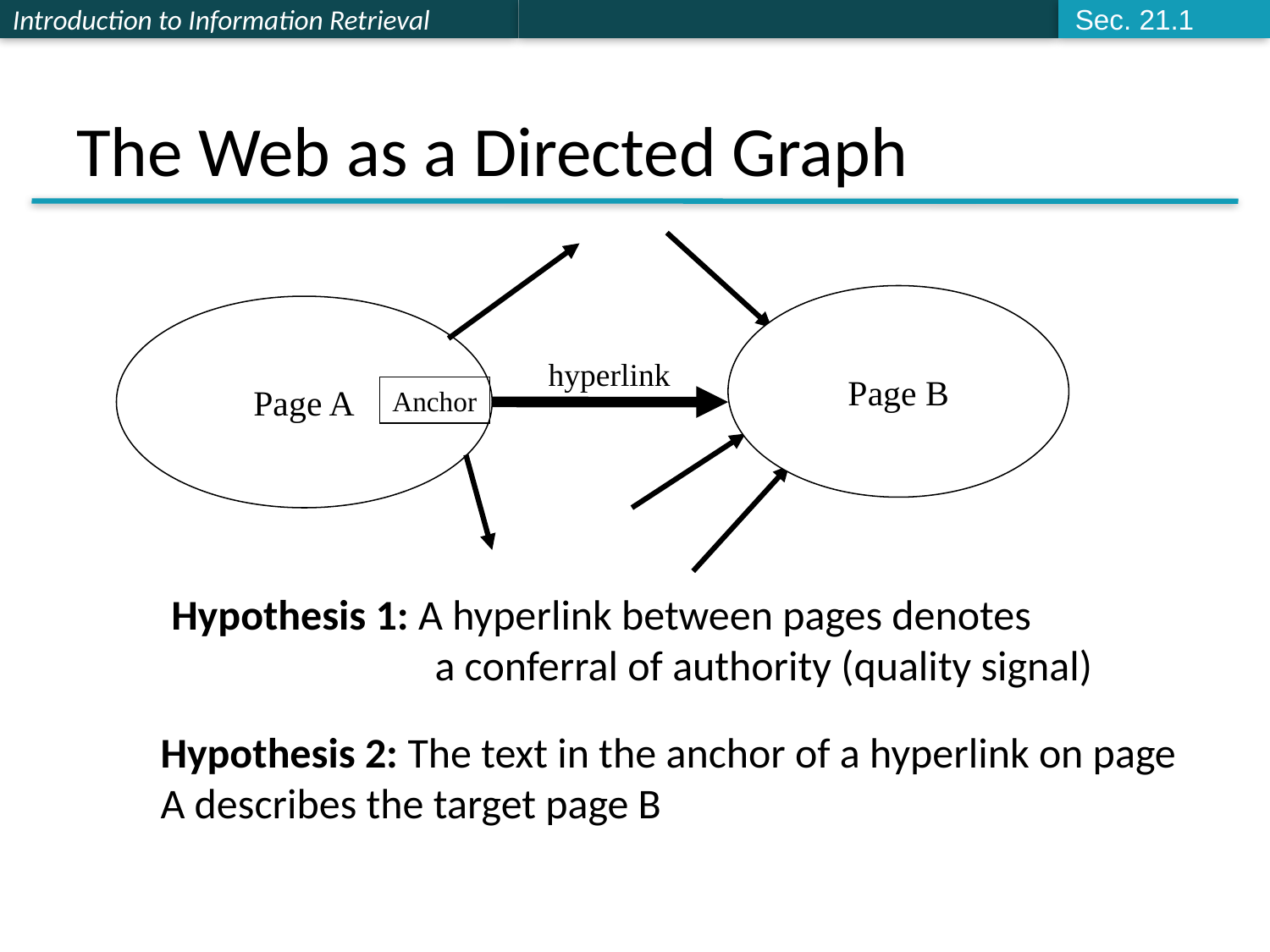

Sec. 21.1
# The Web as a Directed Graph

Page B
Page A
hyperlink
Anchor

Hypothesis 1: A hyperlink between pages denotes 		   	 a conferral of authority (quality signal)
Hypothesis 2: The text in the anchor of a hyperlink on page A describes the target page B